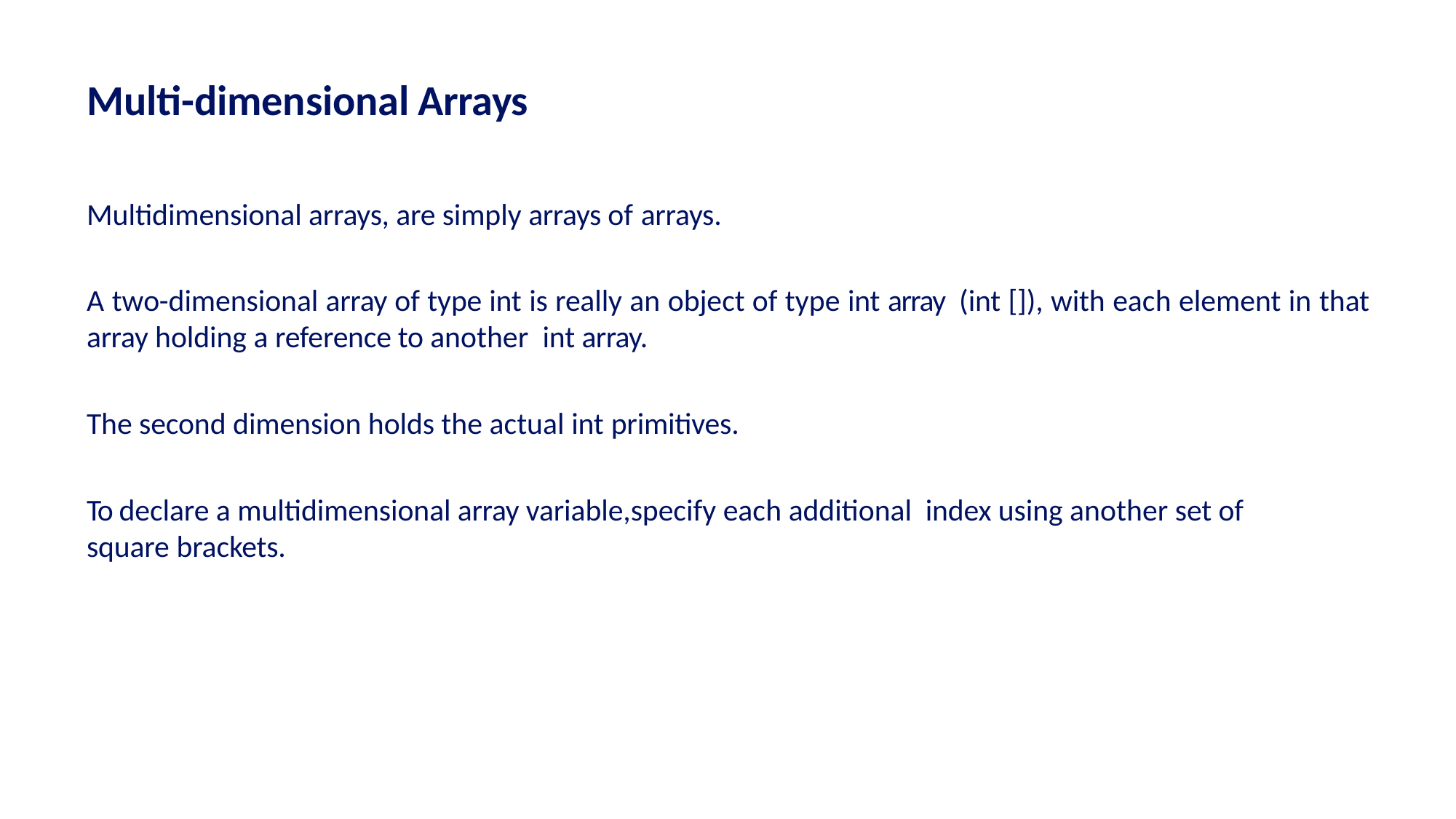

# Multi-dimensional Arrays
Multidimensional arrays, are simply arrays of arrays.

A two-dimensional array of type int is really an object of type int array  (int []), with each element in that array holding a reference to another  int array.

The second dimension holds the actual int primitives.

To declare a multidimensional array variable,specify each additional  index using another set of square brackets.